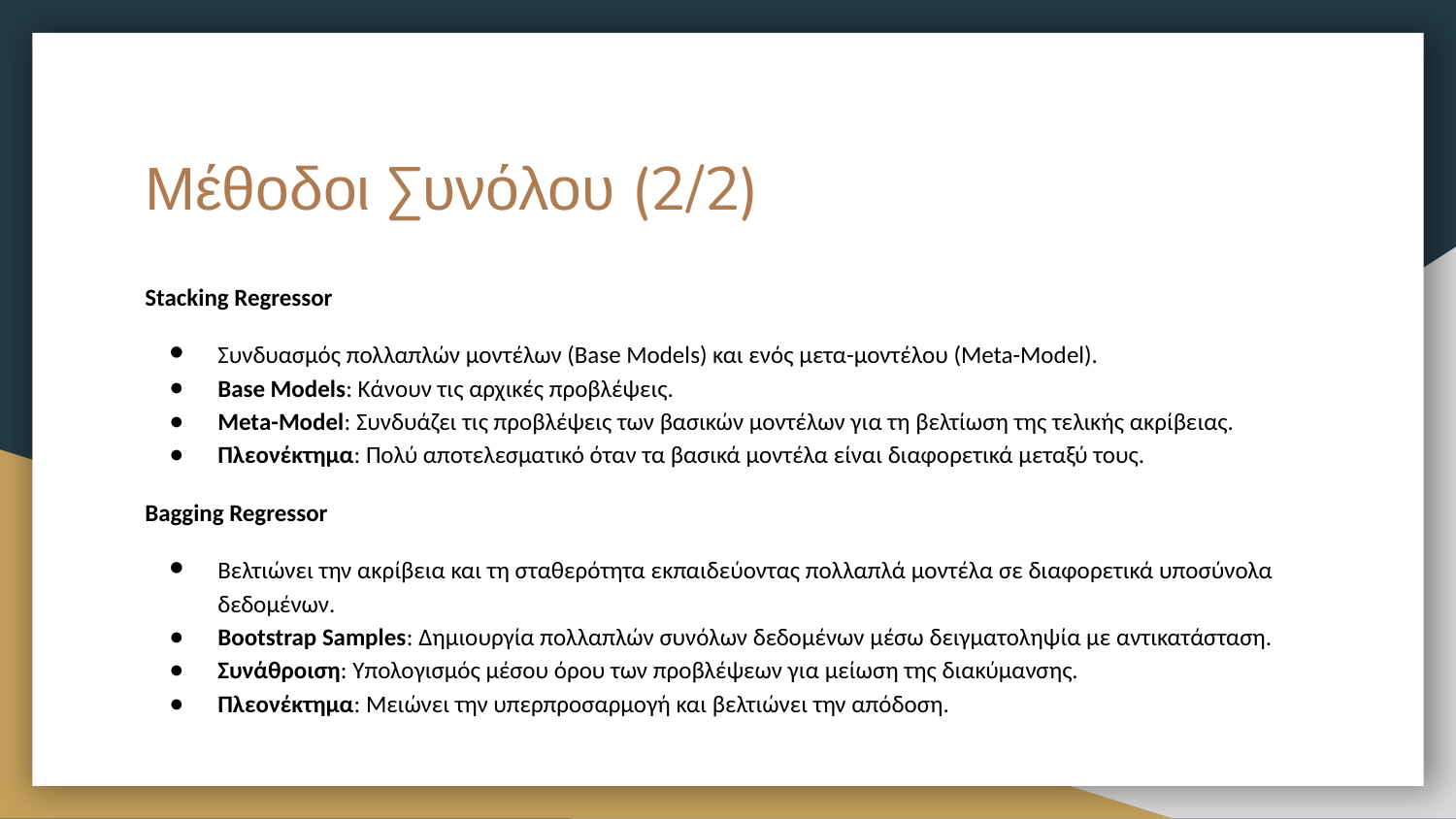

# Μέθοδοι Συνόλου (2/2)
Stacking Regressor
Συνδυασμός πολλαπλών μοντέλων (Base Models) και ενός μετα-μοντέλου (Meta-Model).
Base Models: Κάνουν τις αρχικές προβλέψεις.
Meta-Model: Συνδυάζει τις προβλέψεις των βασικών μοντέλων για τη βελτίωση της τελικής ακρίβειας.
Πλεονέκτημα: Πολύ αποτελεσματικό όταν τα βασικά μοντέλα είναι διαφορετικά μεταξύ τους.
Bagging Regressor
Βελτιώνει την ακρίβεια και τη σταθερότητα εκπαιδεύοντας πολλαπλά μοντέλα σε διαφορετικά υποσύνολα δεδομένων.
Bootstrap Samples: Δημιουργία πολλαπλών συνόλων δεδομένων μέσω δειγματοληψία με αντικατάσταση.
Συνάθροιση: Υπολογισμός μέσου όρου των προβλέψεων για μείωση της διακύμανσης.
Πλεονέκτημα: Μειώνει την υπερπροσαρμογή και βελτιώνει την απόδοση.